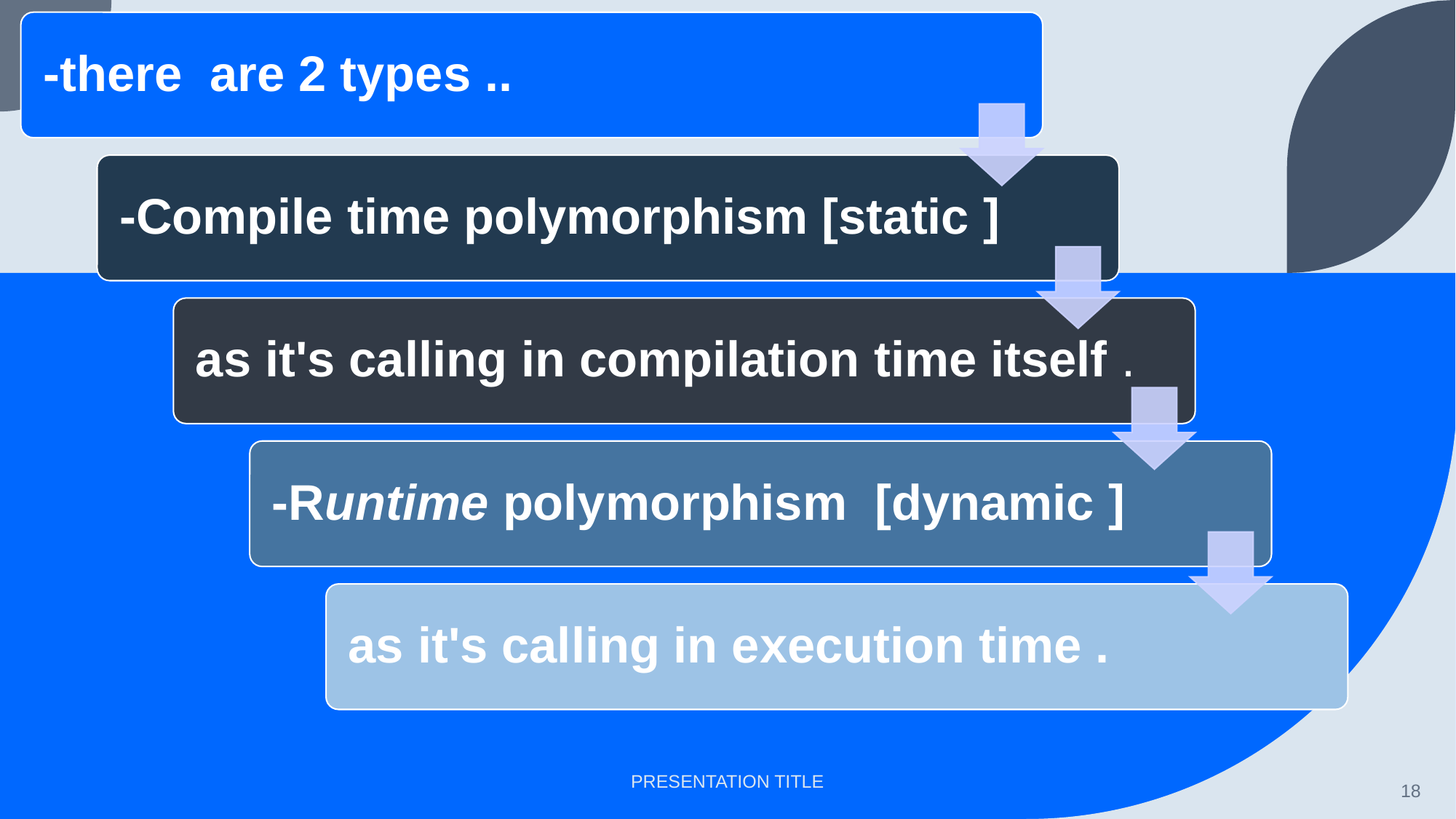

-there  are 2 types ..
-Compile time polymorphism [static ]
as it's calling in compilation time itself .
-Runtime polymorphism  [dynamic ]
as it's calling in execution time .

PRESENTATION TITLE
18